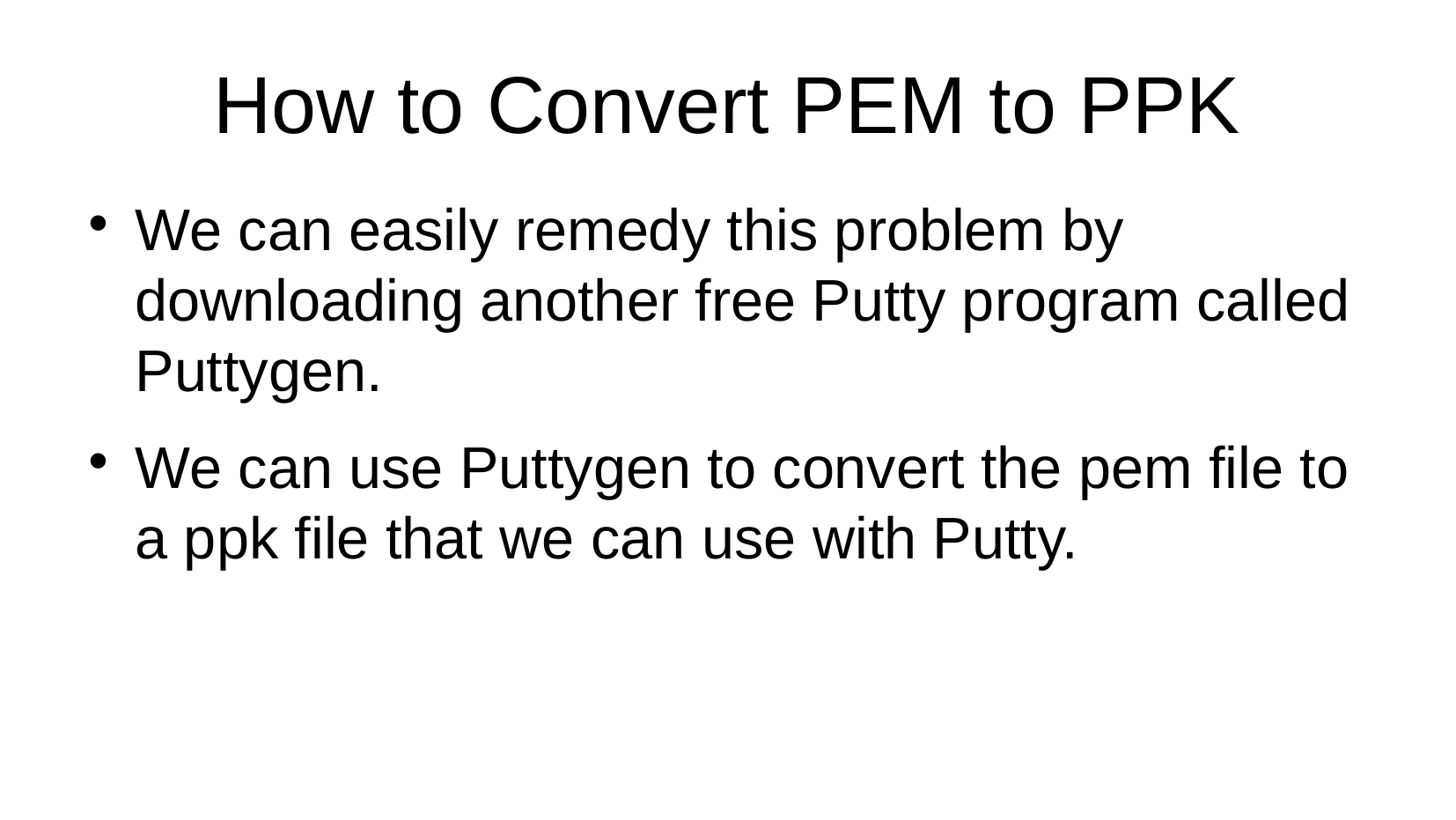

How to Convert PEM to PPK
We can easily remedy this problem by downloading another free Putty program called Puttygen.
We can use Puttygen to convert the pem file to a ppk file that we can use with Putty.